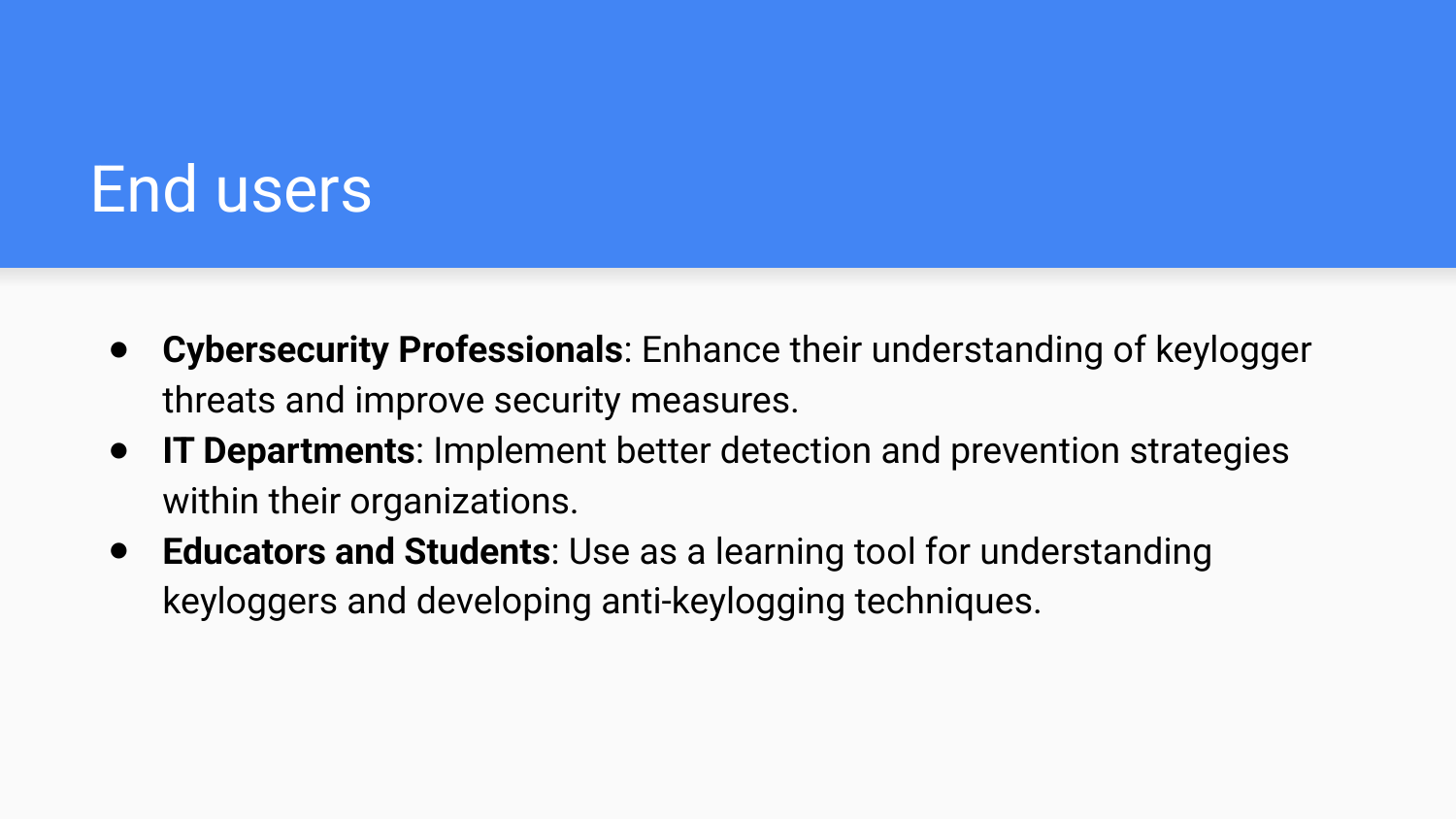

# End users
Cybersecurity Professionals: Enhance their understanding of keylogger threats and improve security measures.
IT Departments: Implement better detection and prevention strategies within their organizations.
Educators and Students: Use as a learning tool for understanding keyloggers and developing anti-keylogging techniques.